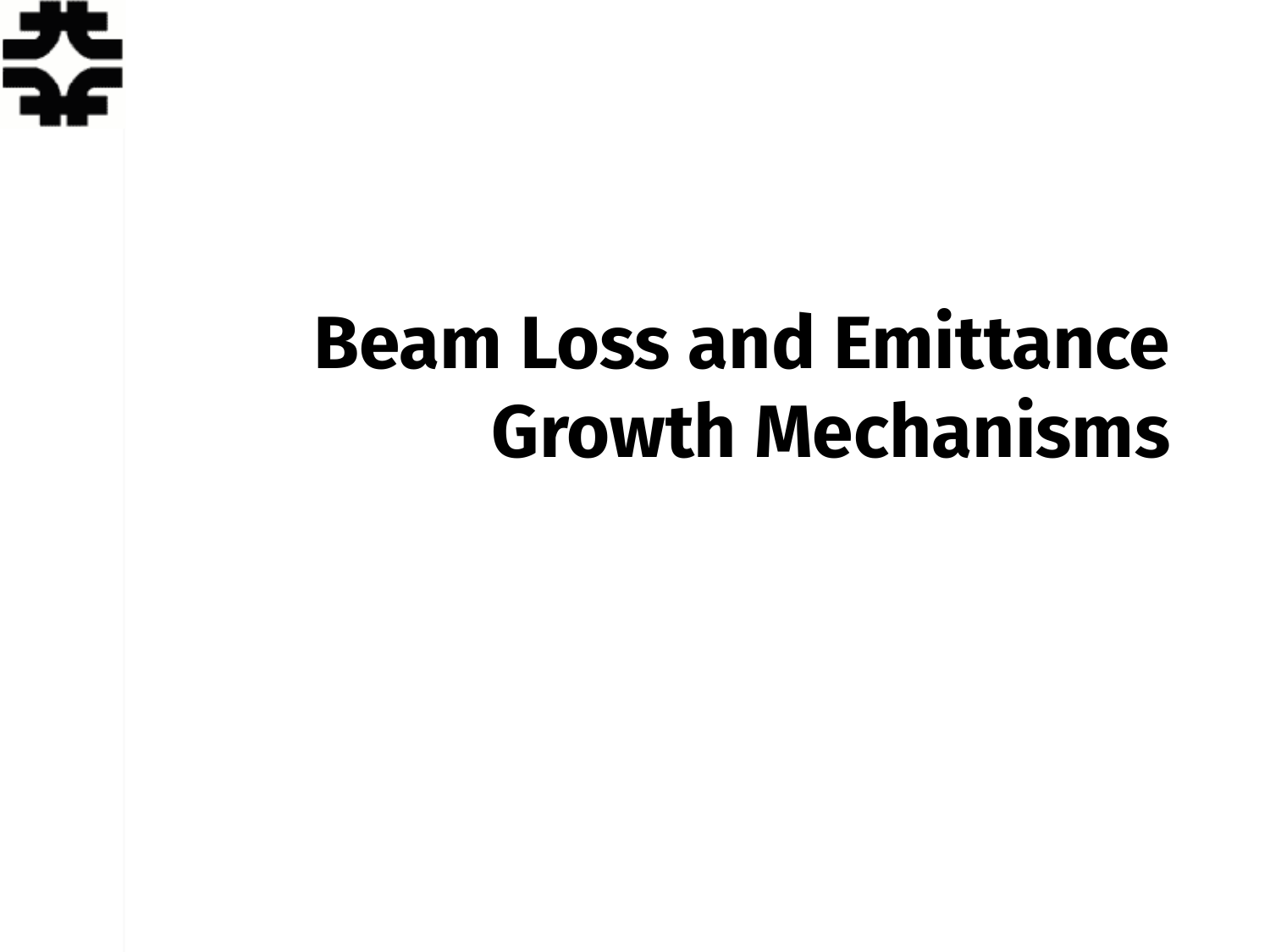

# Beam Loss and Emittance Growth Mechanisms
Eric Prebys, FNAL